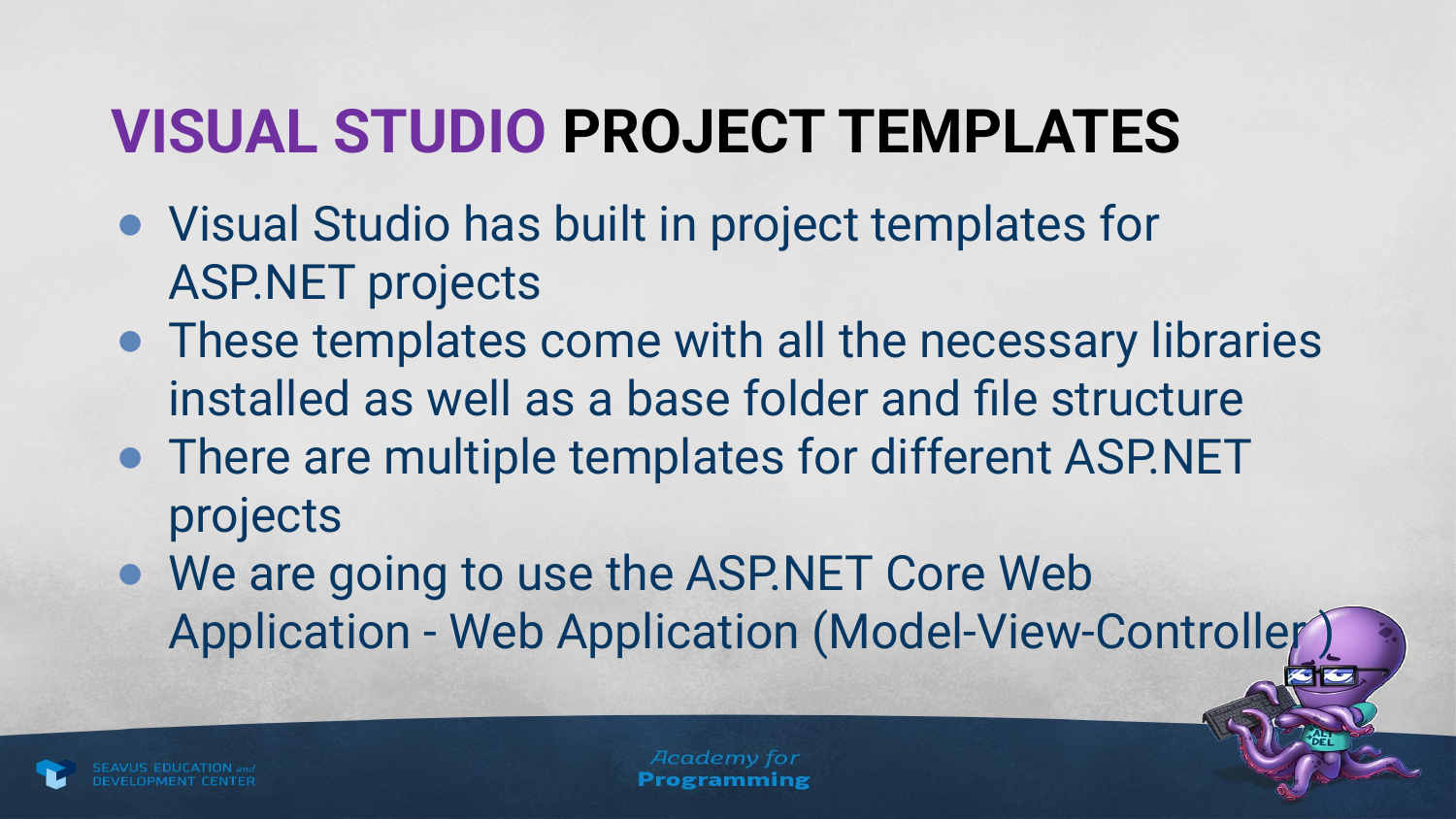

# VISUAL STUDIO PROJECT TEMPLATES
Visual Studio has built in project templates for ASP.NET projects
These templates come with all the necessary libraries installed as well as a base folder and file structure
There are multiple templates for different ASP.NET projects
We are going to use the ASP.NET Core Web Application - Web Application (Model-View-Controller )